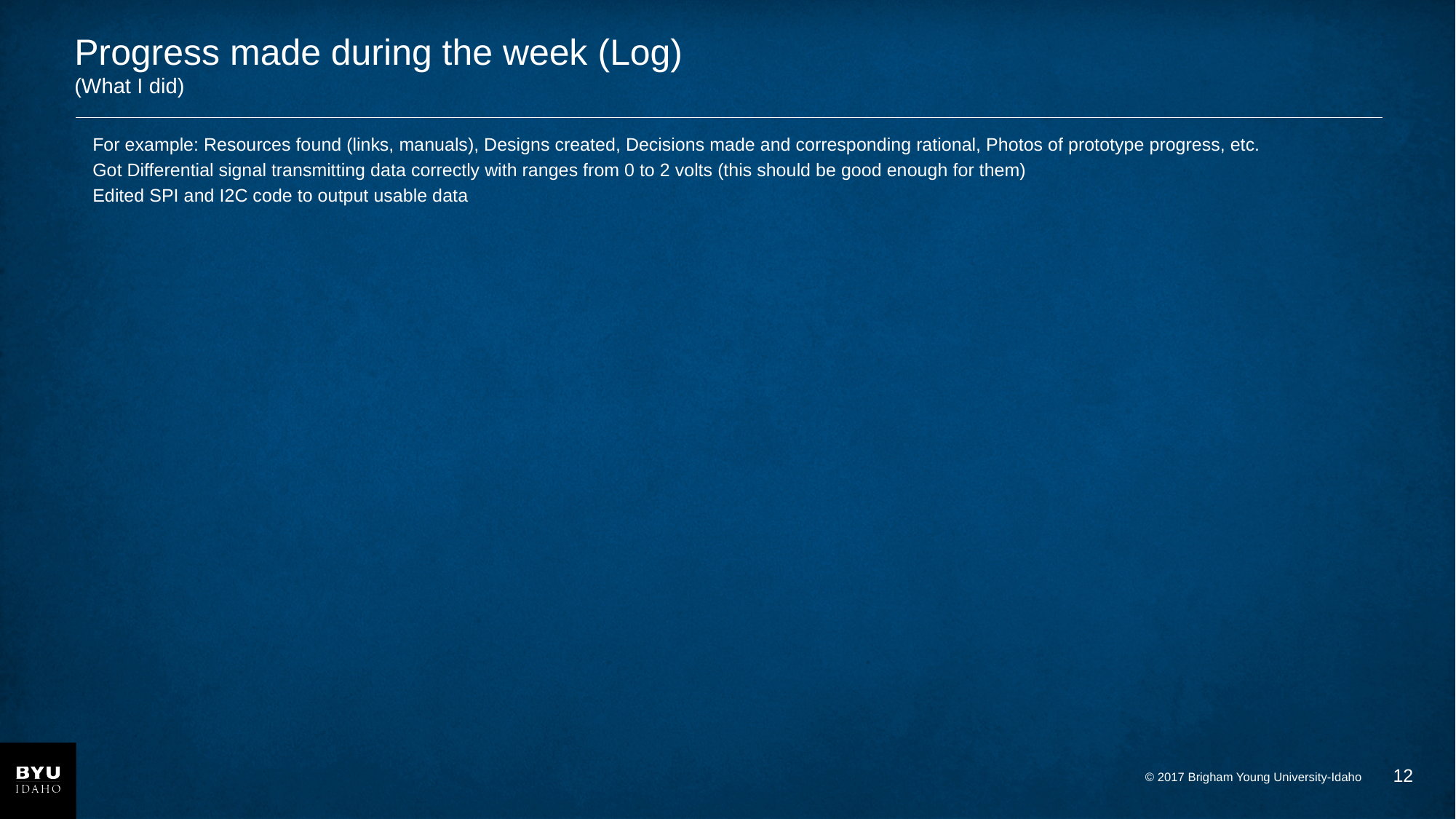

# Progress made during the week (Log) (What I did)
For example: Resources found (links, manuals), Designs created, Decisions made and corresponding rational, Photos of prototype progress, etc.
Got Differential signal transmitting data correctly with ranges from 0 to 2 volts (this should be good enough for them)
Edited SPI and I2C code to output usable data